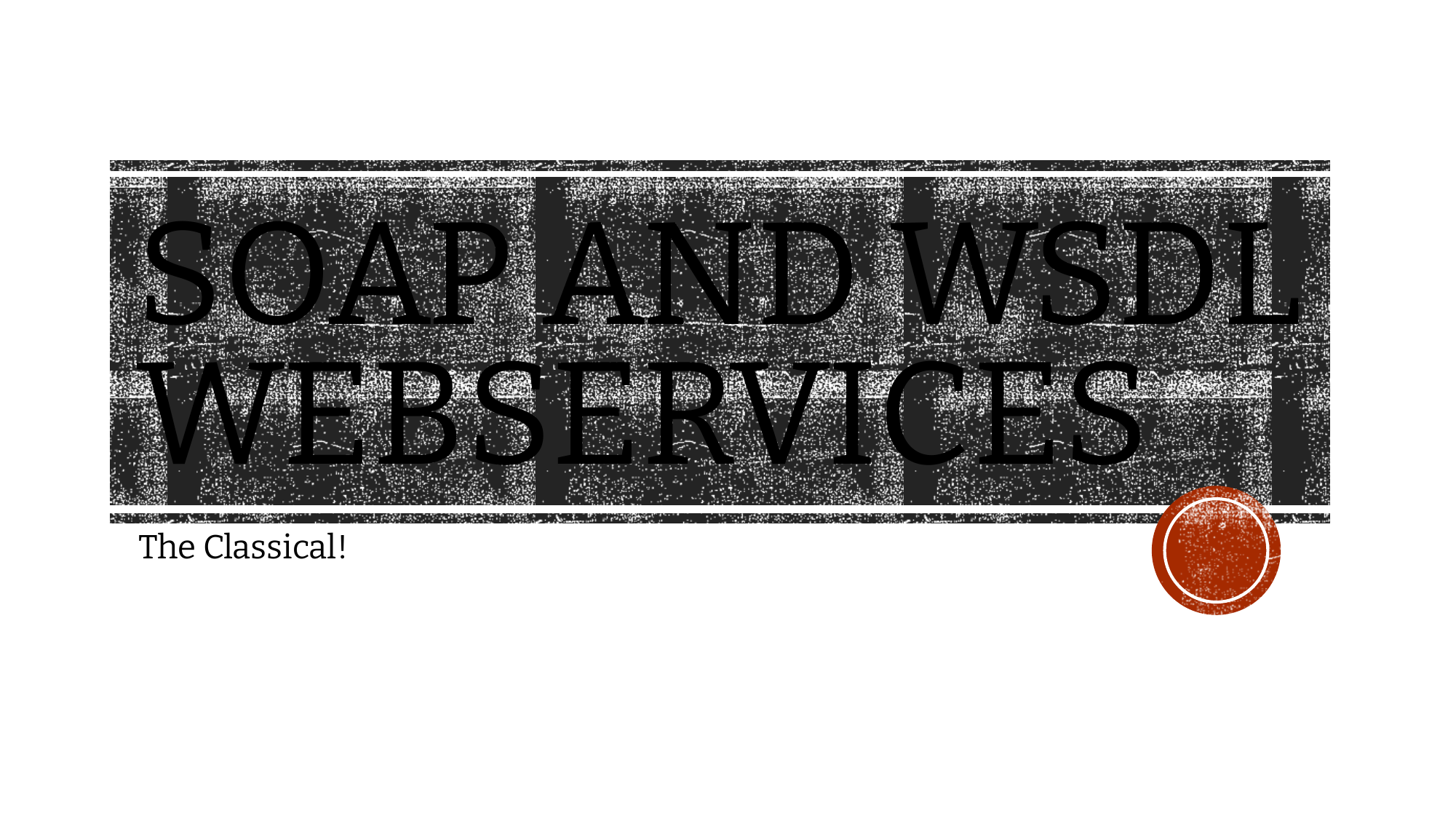

# SOAP AND WSDL WEBSERVICES
The Classical!